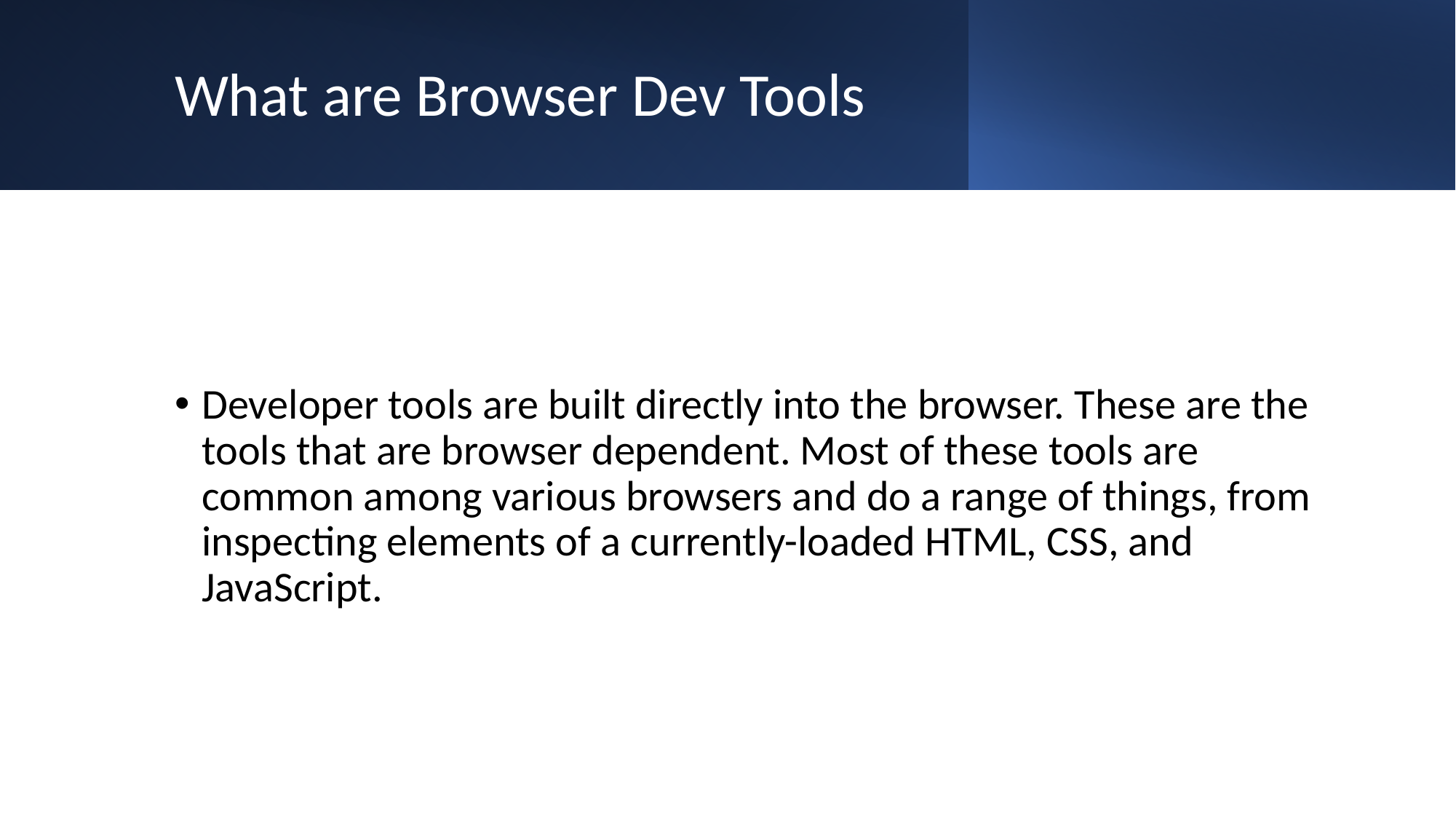

# What are Browser Dev Tools
Developer tools are built directly into the browser. These are the tools that are browser dependent. Most of these tools are common among various browsers and do a range of things, from inspecting elements of a currently-loaded HTML, CSS, and JavaScript.